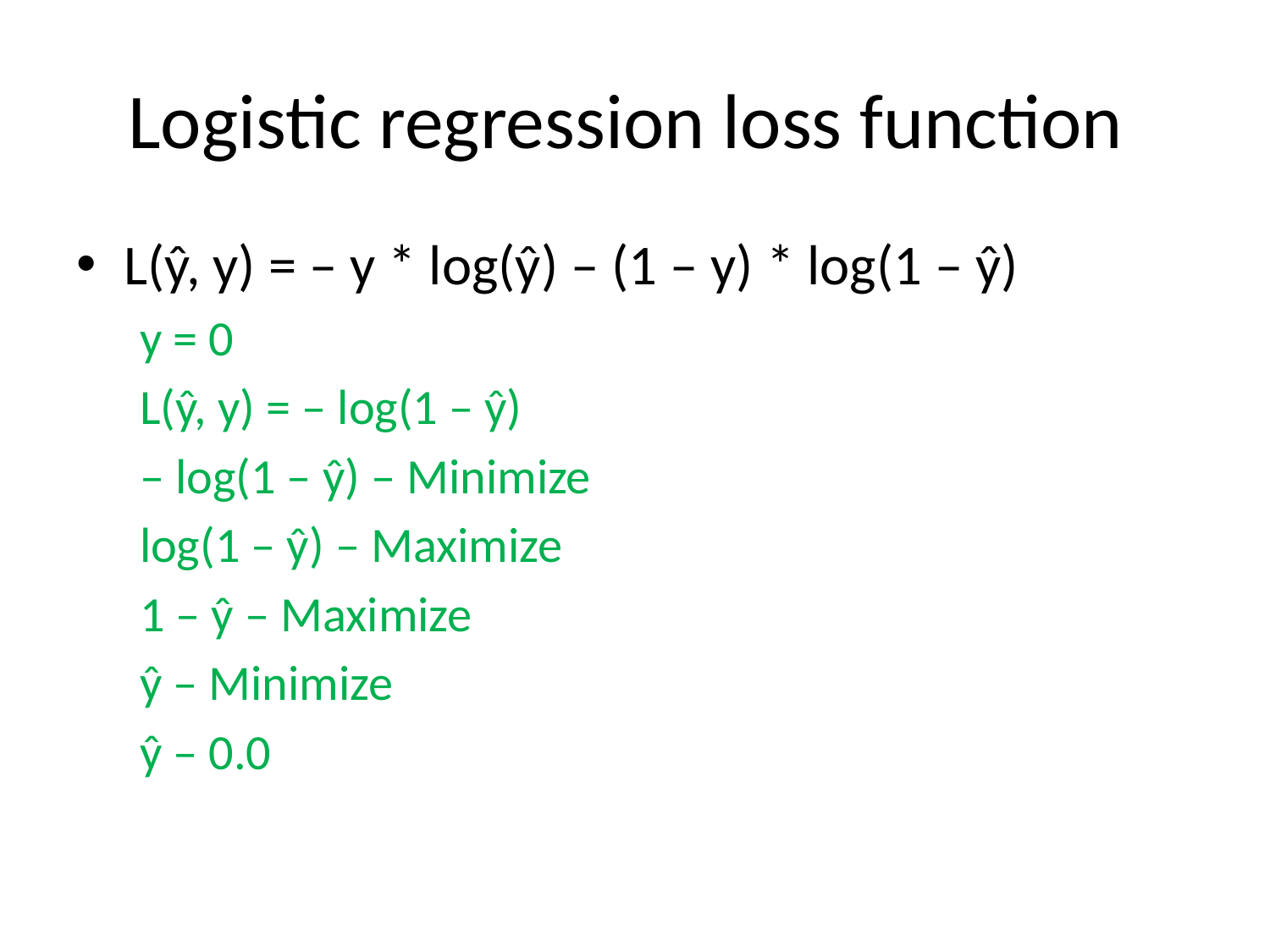

# Logistic regression loss function
L(ŷ, y) = – y * log(ŷ) – (1 – y) * log(1 – ŷ)
y = 0
L(ŷ, y) = – log(1 – ŷ)
– log(1 – ŷ) – Minimize
log(1 – ŷ) – Maximize
1 – ŷ – Maximize
ŷ – Minimize
ŷ – 0.0